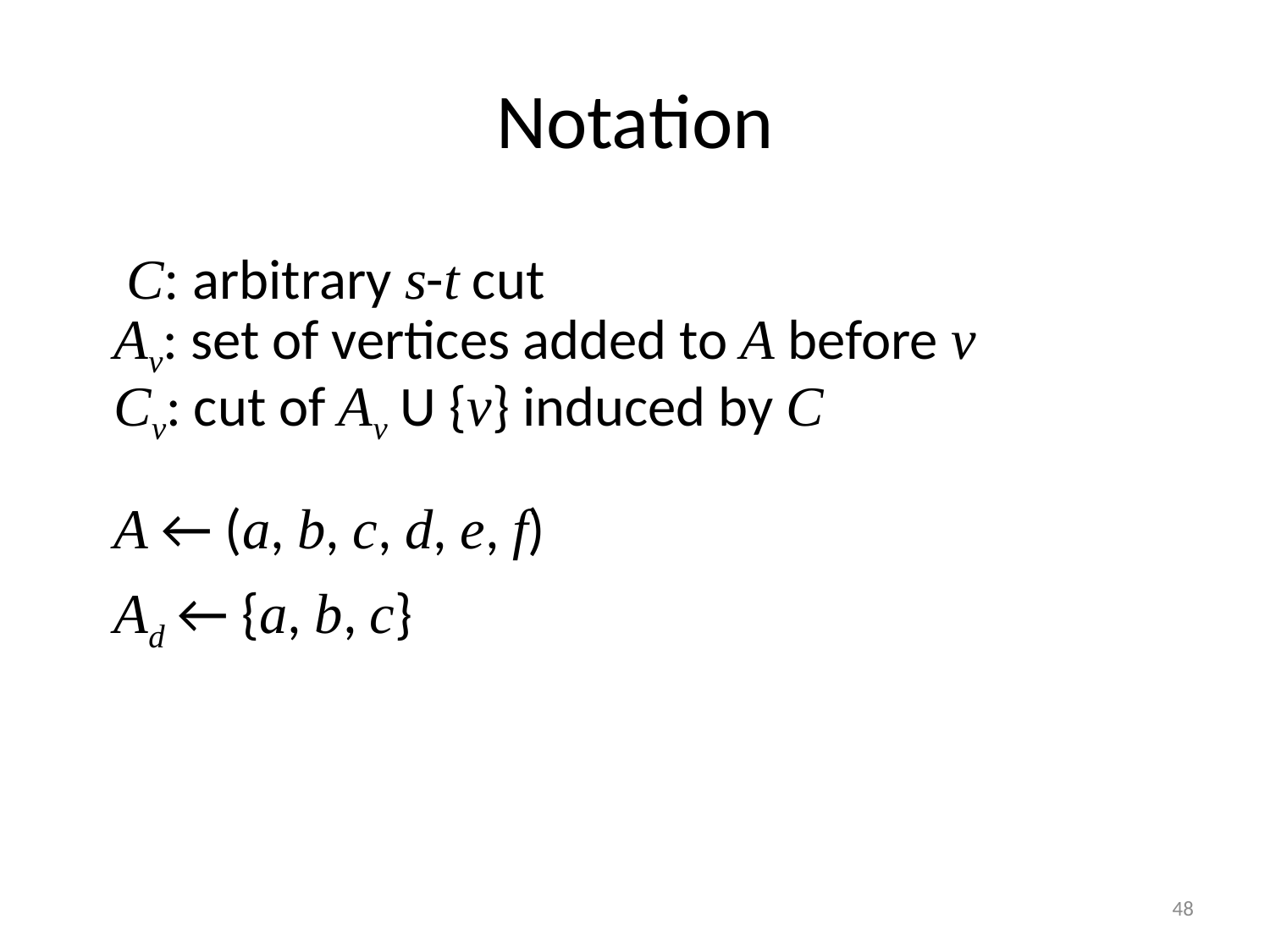

# Notation
C: arbitrary s-t cut
Av: set of vertices added to A before v
Cv: cut of Av U {v} induced by C
A ← (a, b, c, d, e, f)
Ad ← {a, b, c}
48